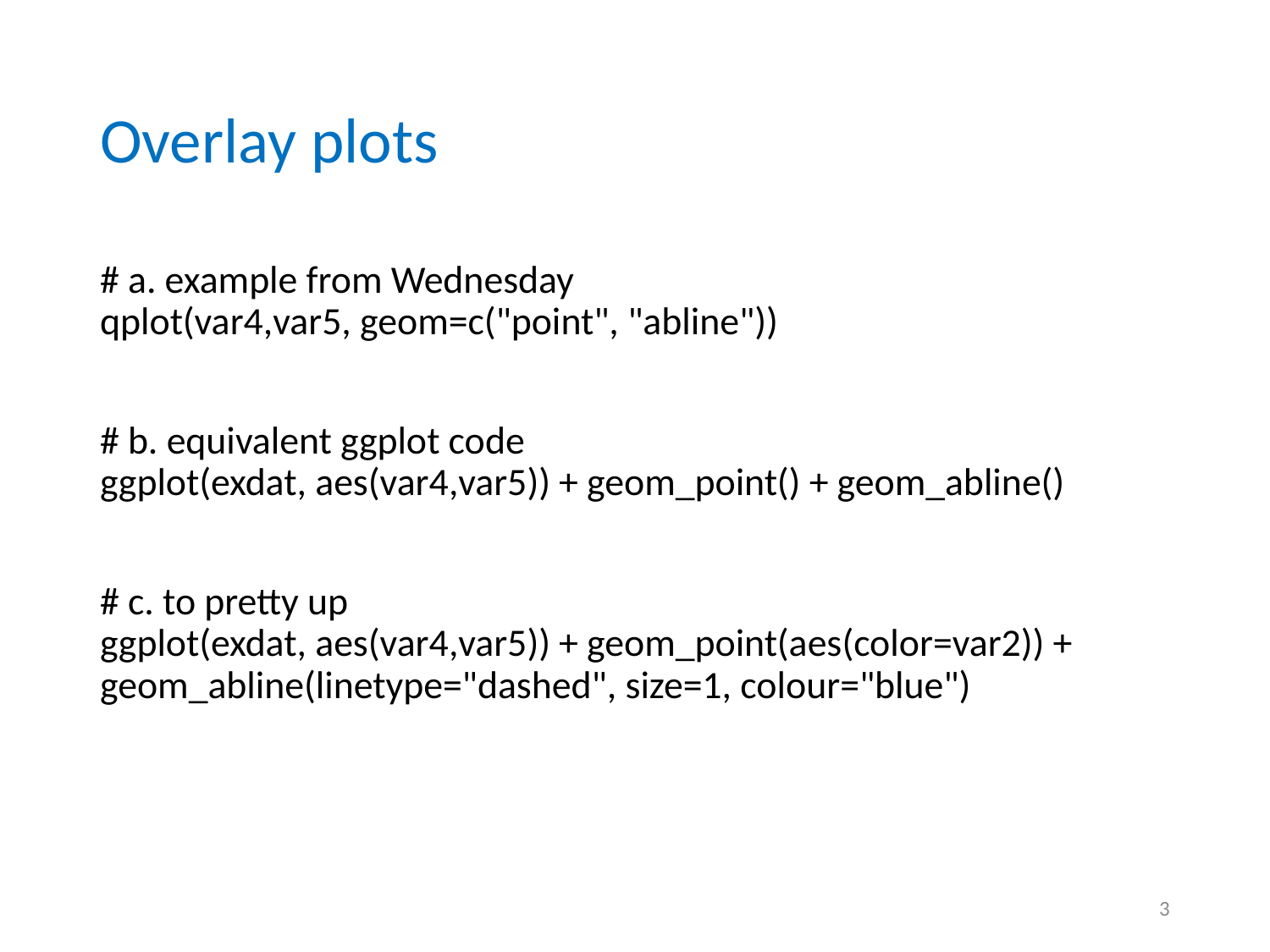

# Overlay plots
# a. example from Wednesday
qplot(var4,var5, geom=c("point", "abline"))

# b. equivalent ggplot code
ggplot(exdat, aes(var4,var5)) + geom_point() + geom_abline()

# c. to pretty up
ggplot(exdat, aes(var4,var5)) + geom_point(aes(color=var2)) + geom_abline(linetype="dashed", size=1, colour="blue")
3